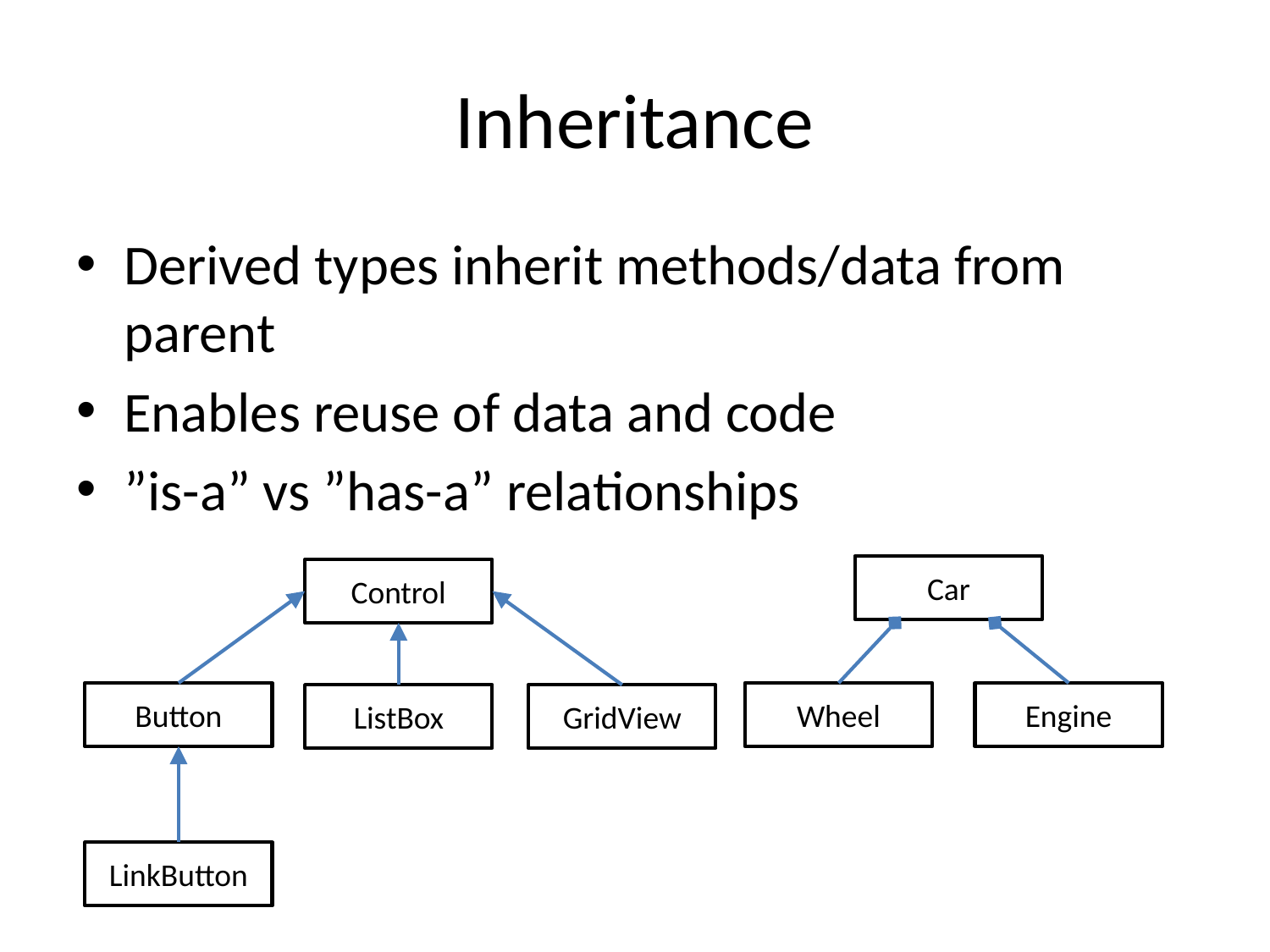

# Inheritance
Derived types inherit methods/data from parent
Enables reuse of data and code
”is-a” vs ”has-a” relationships
Car
Control
Button
Wheel
Engine
ListBox
GridView
LinkButton